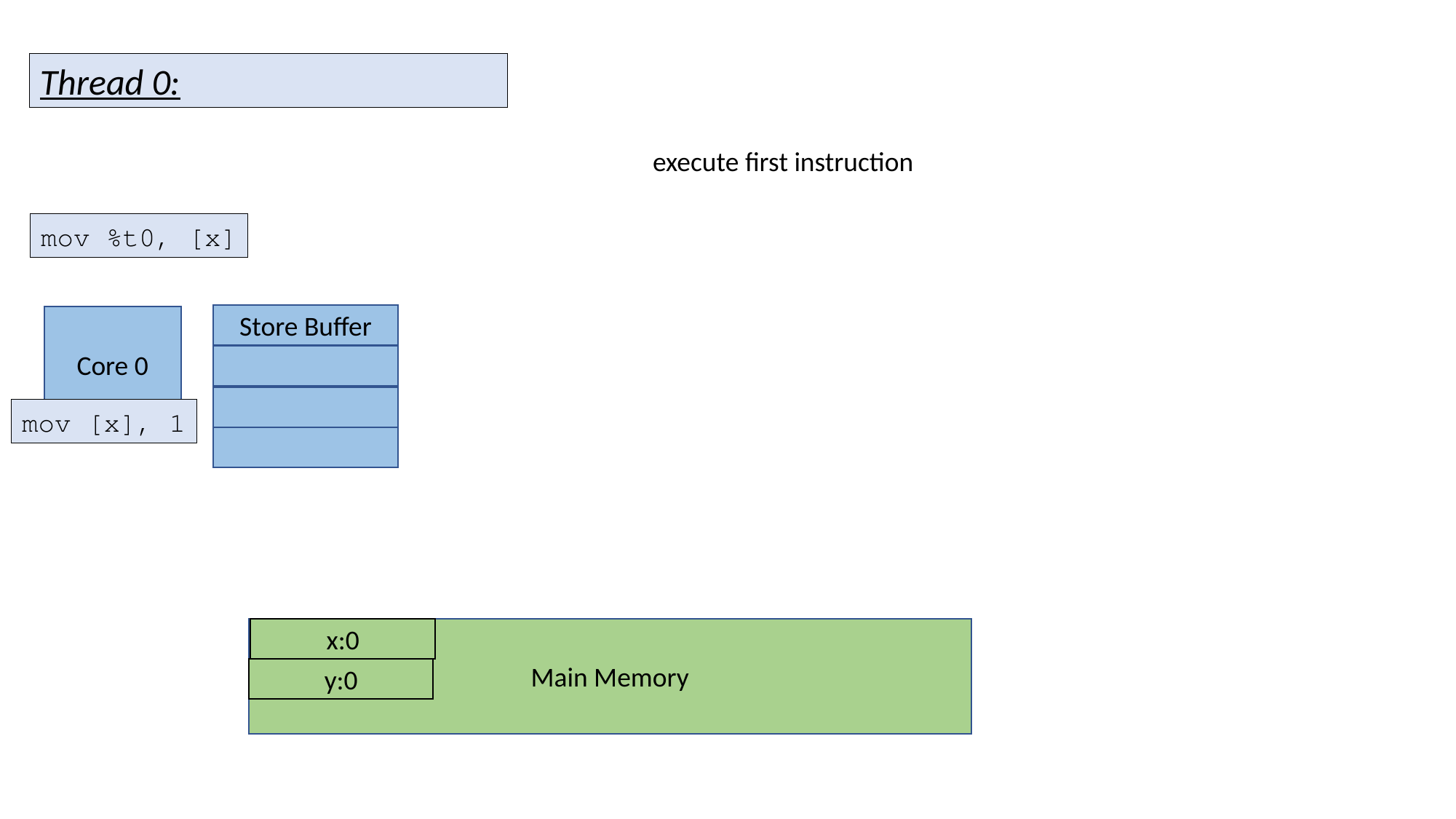

Thread 0:

execute first instruction
mov %t0, [x]
Store Buffer
Core 0

mov [x], 1

Main Memory
x:0
y:0